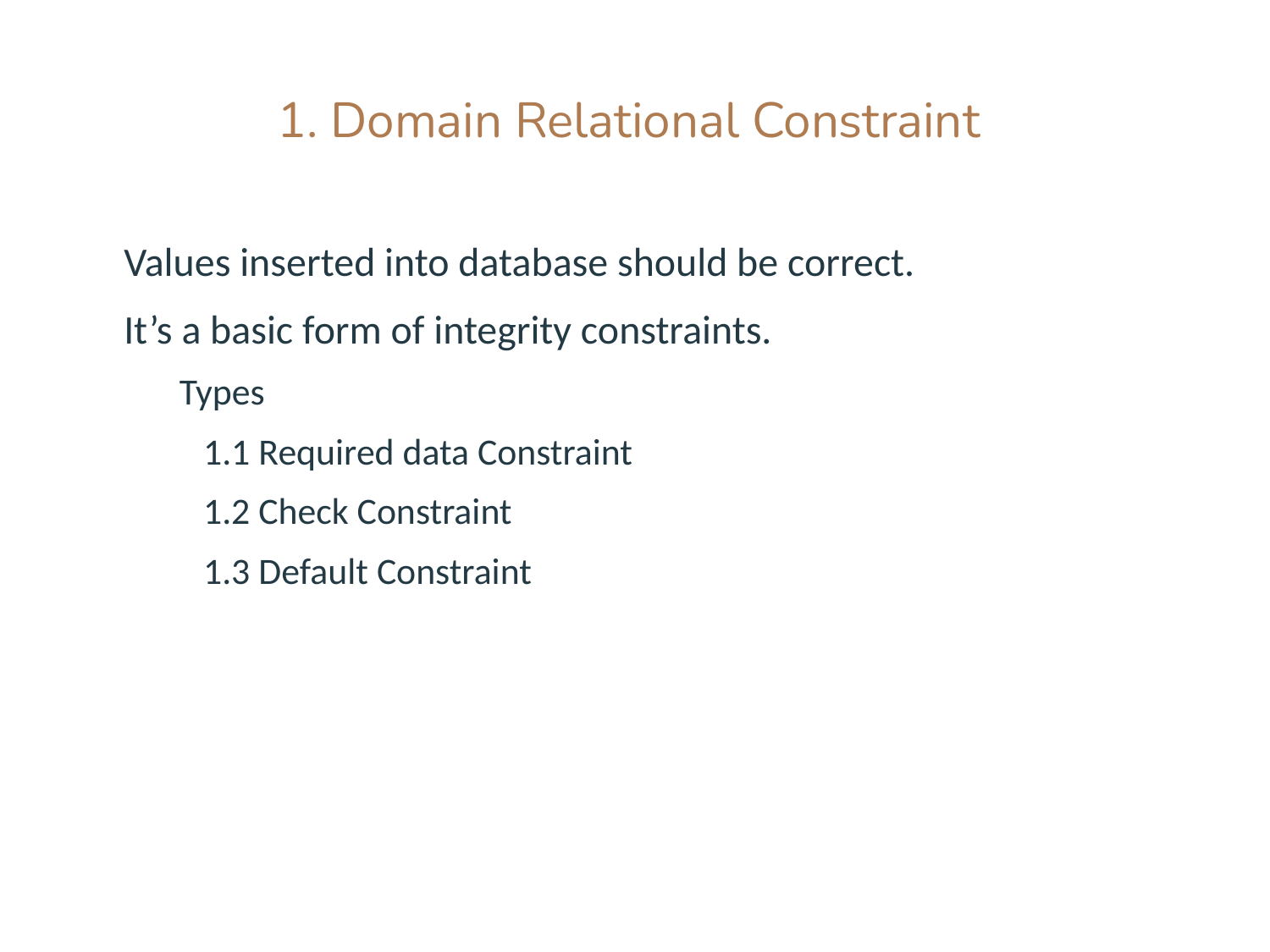

# 1. Domain Relational Constraint
Values inserted into database should be correct.
It’s a basic form of integrity constraints.
Types
1.1 Required data Constraint
1.2 Check Constraint
1.3 Default Constraint